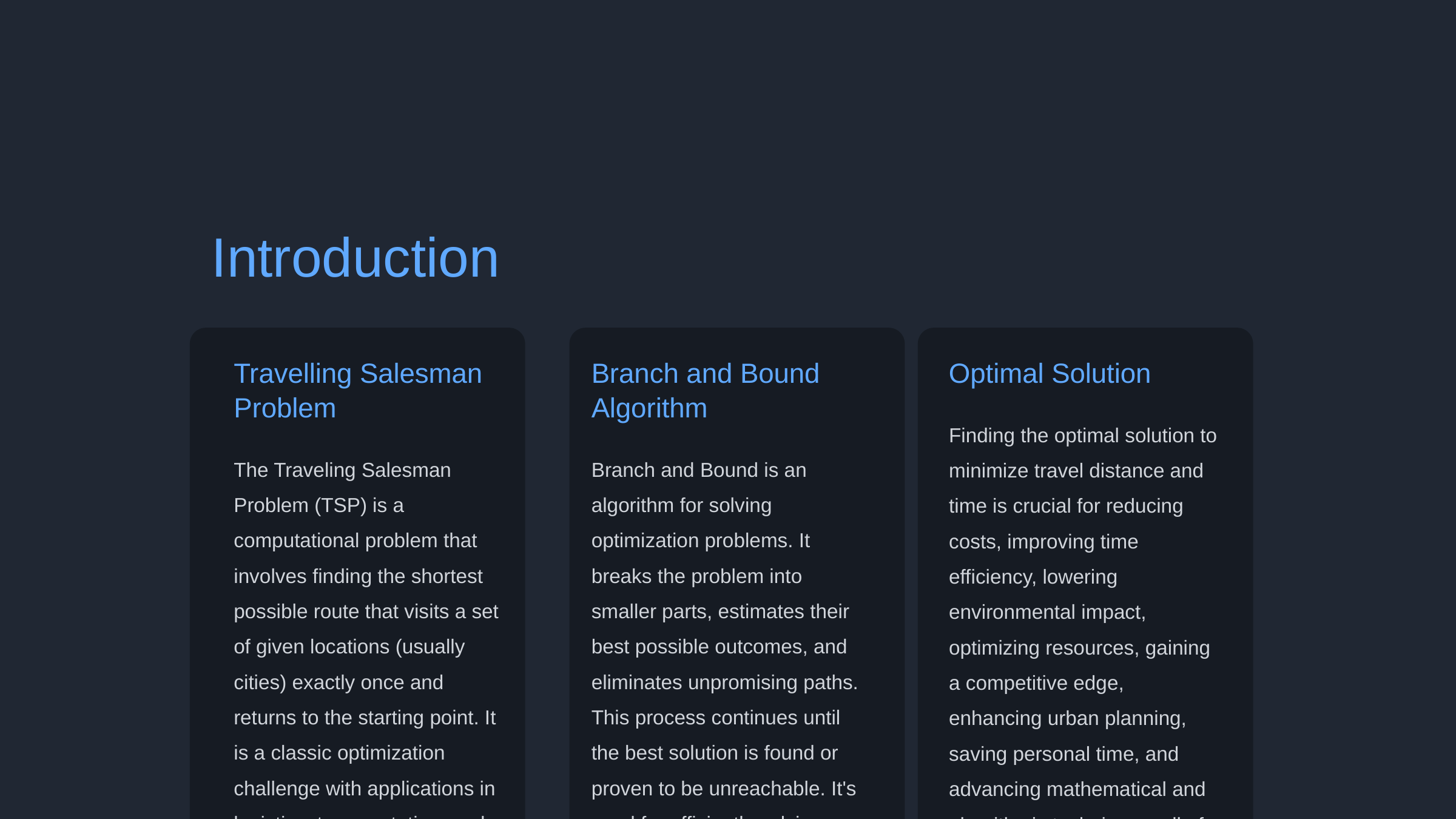

Introduction

Travelling Salesman Problem
Branch and Bound Algorithm
Optimal Solution
Finding the optimal solution to minimize travel distance and time is crucial for reducing costs, improving time efficiency, lowering environmental impact, optimizing resources, gaining a competitive edge, enhancing urban planning, saving personal time, and advancing mathematical and algorithmic techniques, all of which contribute to economic, environmental, and societal well-being.
Branch and Bound is an algorithm for solving optimization problems. It breaks the problem into smaller parts, estimates their best possible outcomes, and eliminates unpromising paths. This process continues until the best solution is found or proven to be unreachable. It's used for efficiently solving complex problems like the Traveling Salesman Problem.
The Traveling Salesman Problem (TSP) is a computational problem that involves finding the shortest possible route that visits a set of given locations (usually cities) exactly once and returns to the starting point. It is a classic optimization challenge with applications in logistics, transportation, and various fields where efficient route planning is crucial. The goal is to minimize the total distance or cost of the route while visiting all locations.